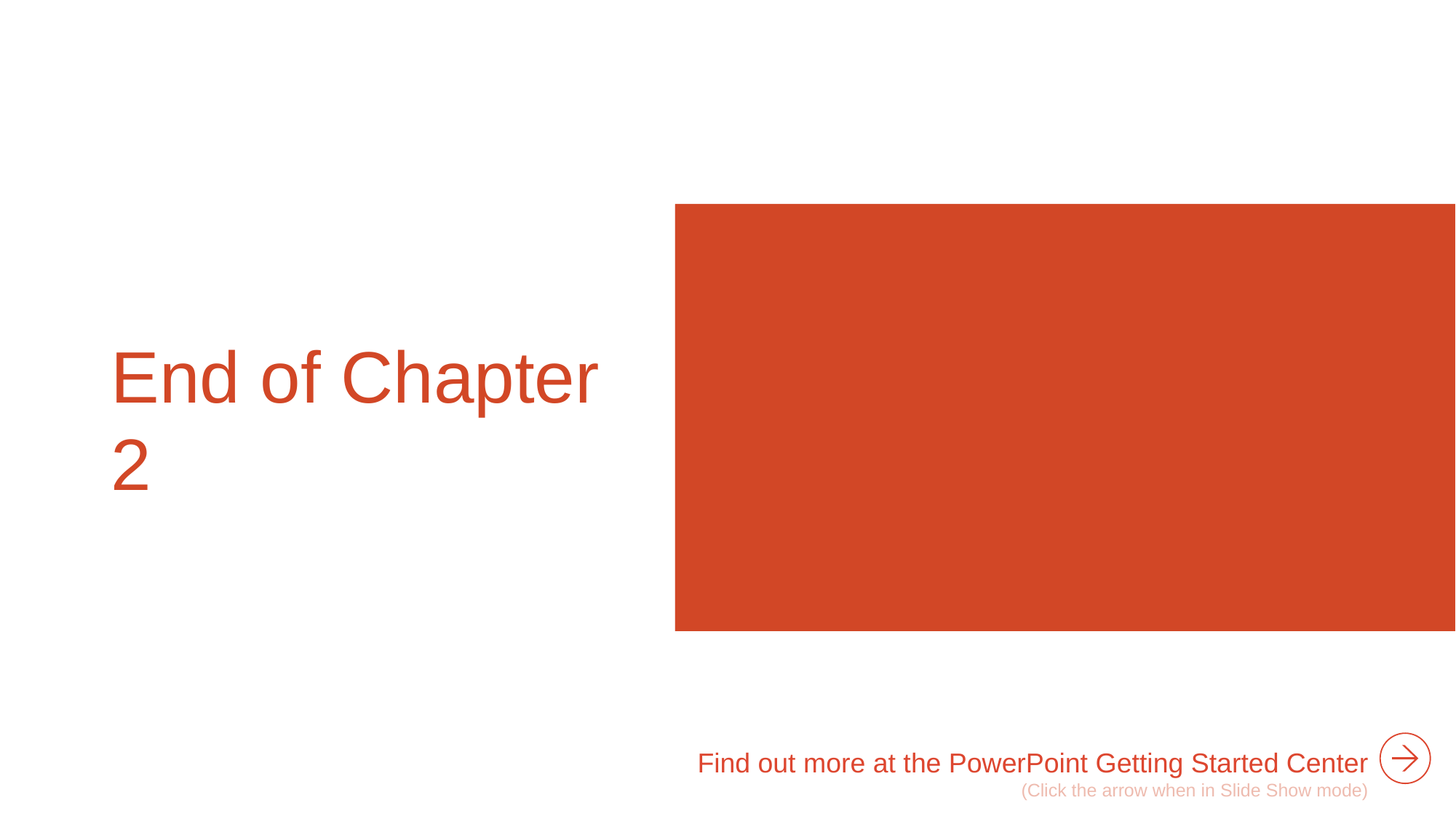

# End of Chapter 2
Find out more at the PowerPoint Getting Started Center

(Click the arrow when in Slide Show mode)